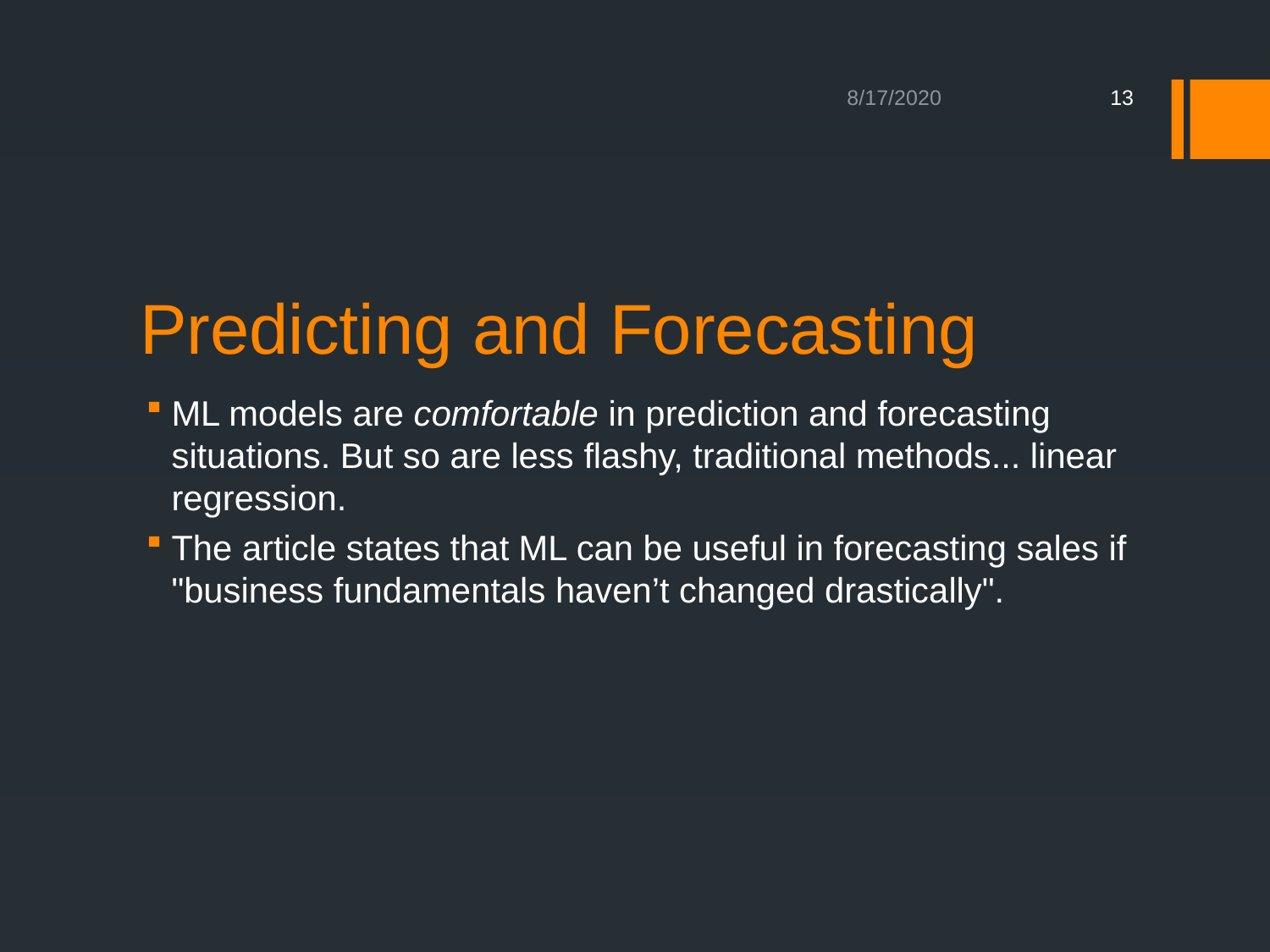

8/17/2020
13

# Predicting and Forecasting
ML models are comfortable in prediction and forecasting situations. But so are less flashy, traditional methods... linear regression.
The article states that ML can be useful in forecasting sales if "business fundamentals haven’t changed drastically".